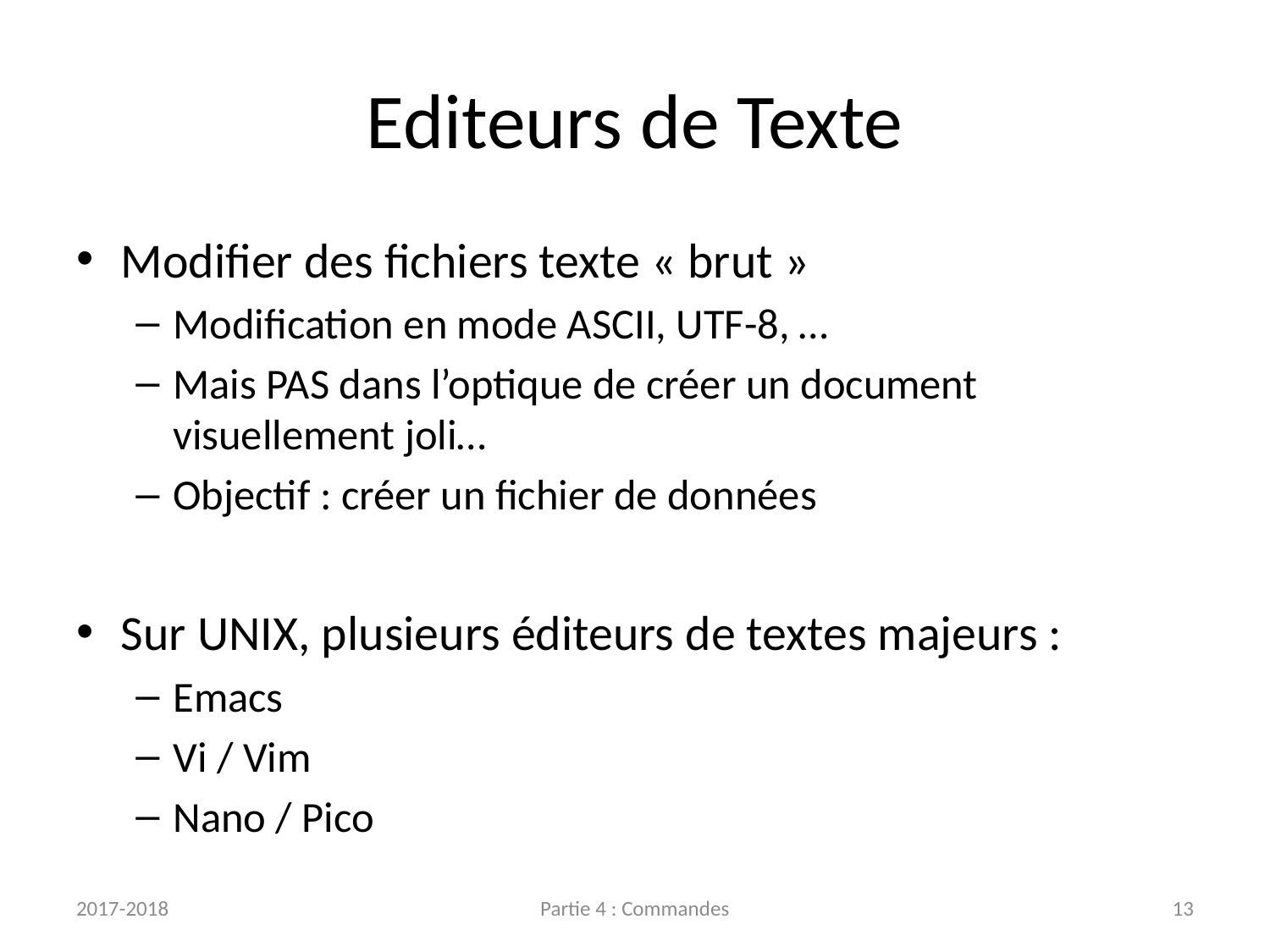

# Editeurs de Texte
Modifier des fichiers texte « brut »
Modification en mode ASCII, UTF-8, …
Mais PAS dans l’optique de créer un document visuellement joli…
Objectif : créer un fichier de données

Sur UNIX, plusieurs éditeurs de textes majeurs :
Emacs
Vi / Vim
Nano / Pico
2017-2018
Partie 4 : Commandes
13